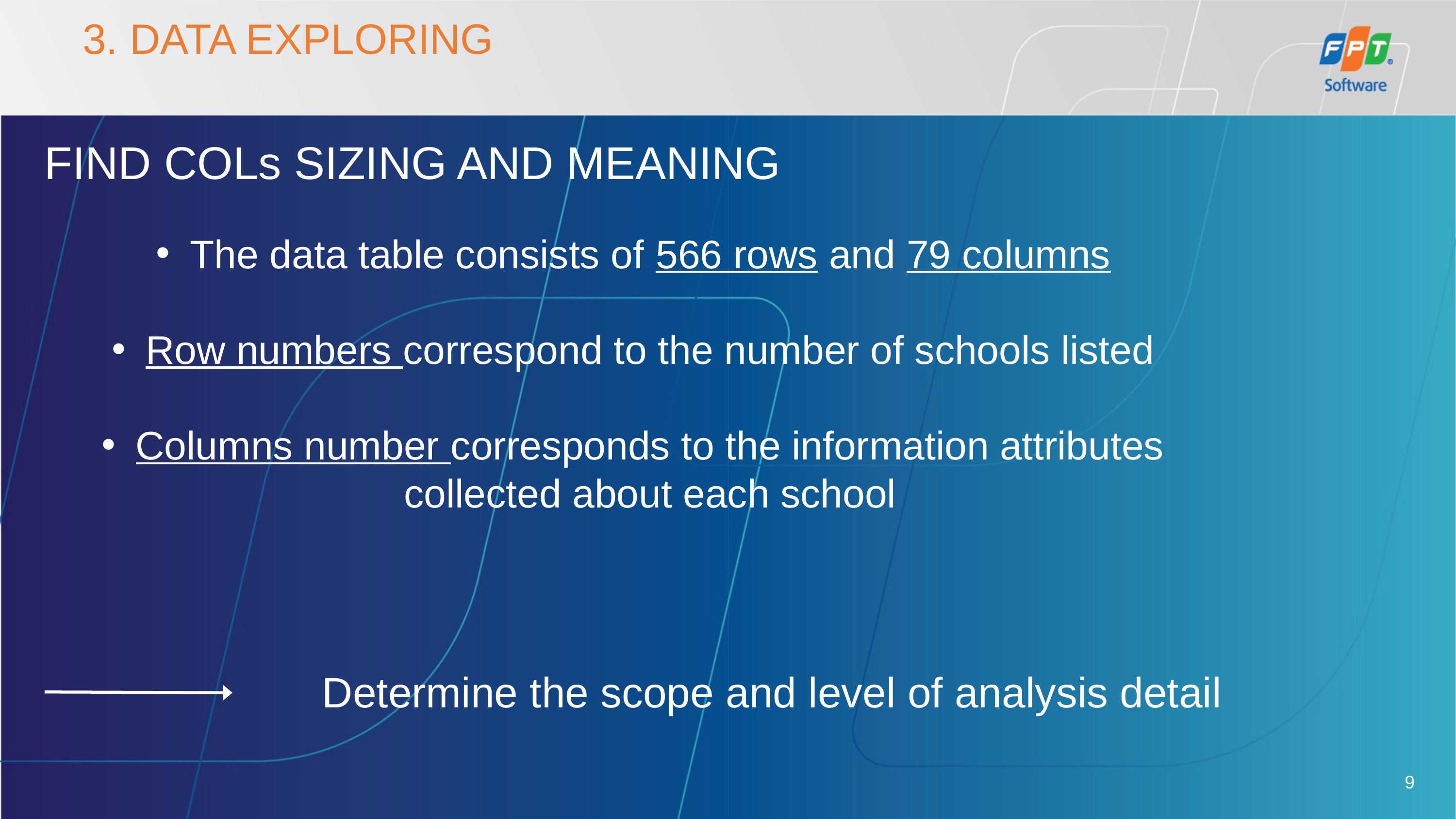

3. DATA EXPLORING

FIND COLs SIZING AND MEANING

The data table consists of 566 rows and 79 columns

Row numbers correspond to the number of schools listed

Columns number corresponds to the information attributes collected about each school

Determine the scope and level of analysis detail

9